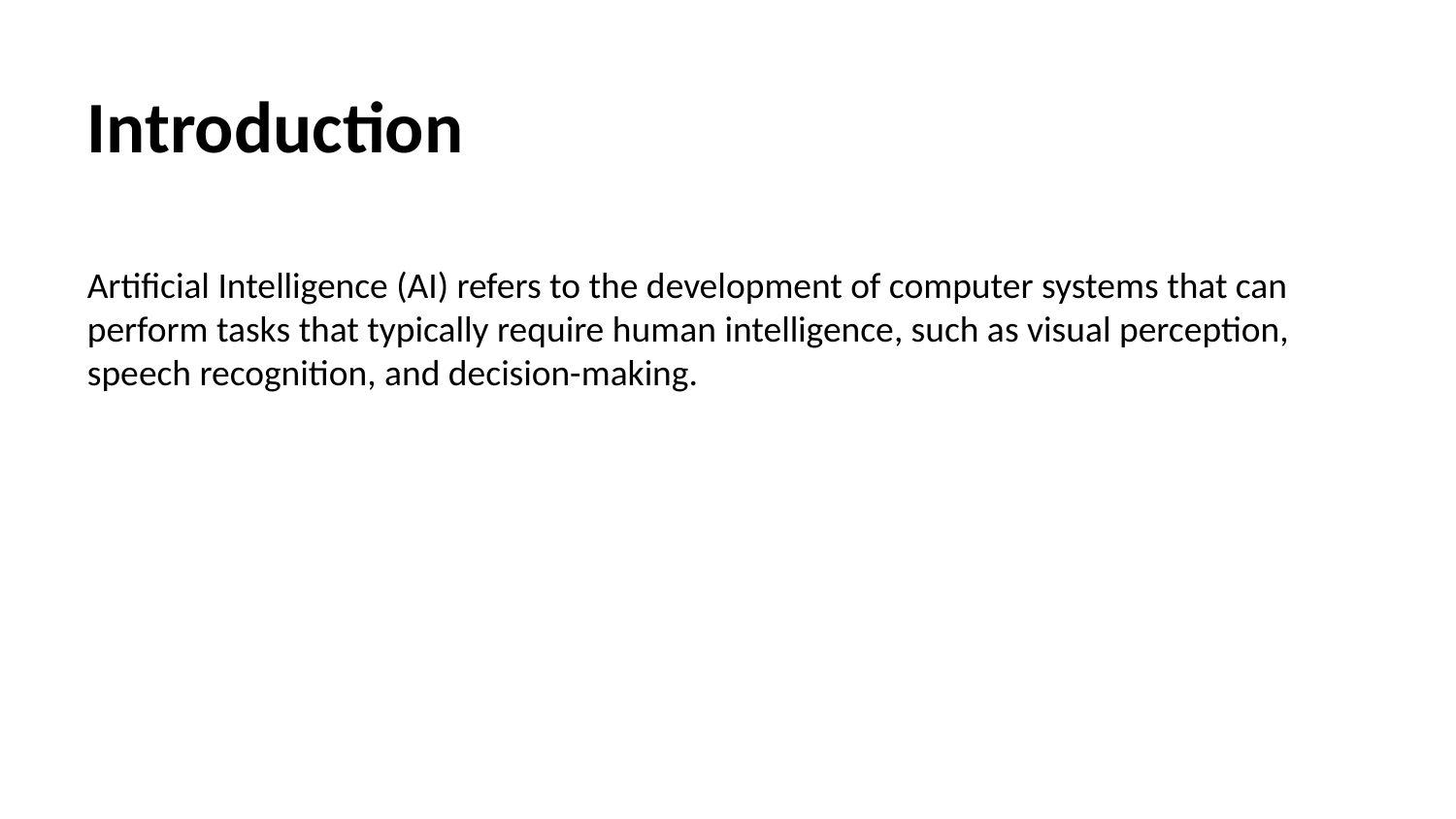

Introduction
Artificial Intelligence (AI) refers to the development of computer systems that can perform tasks that typically require human intelligence, such as visual perception, speech recognition, and decision-making.